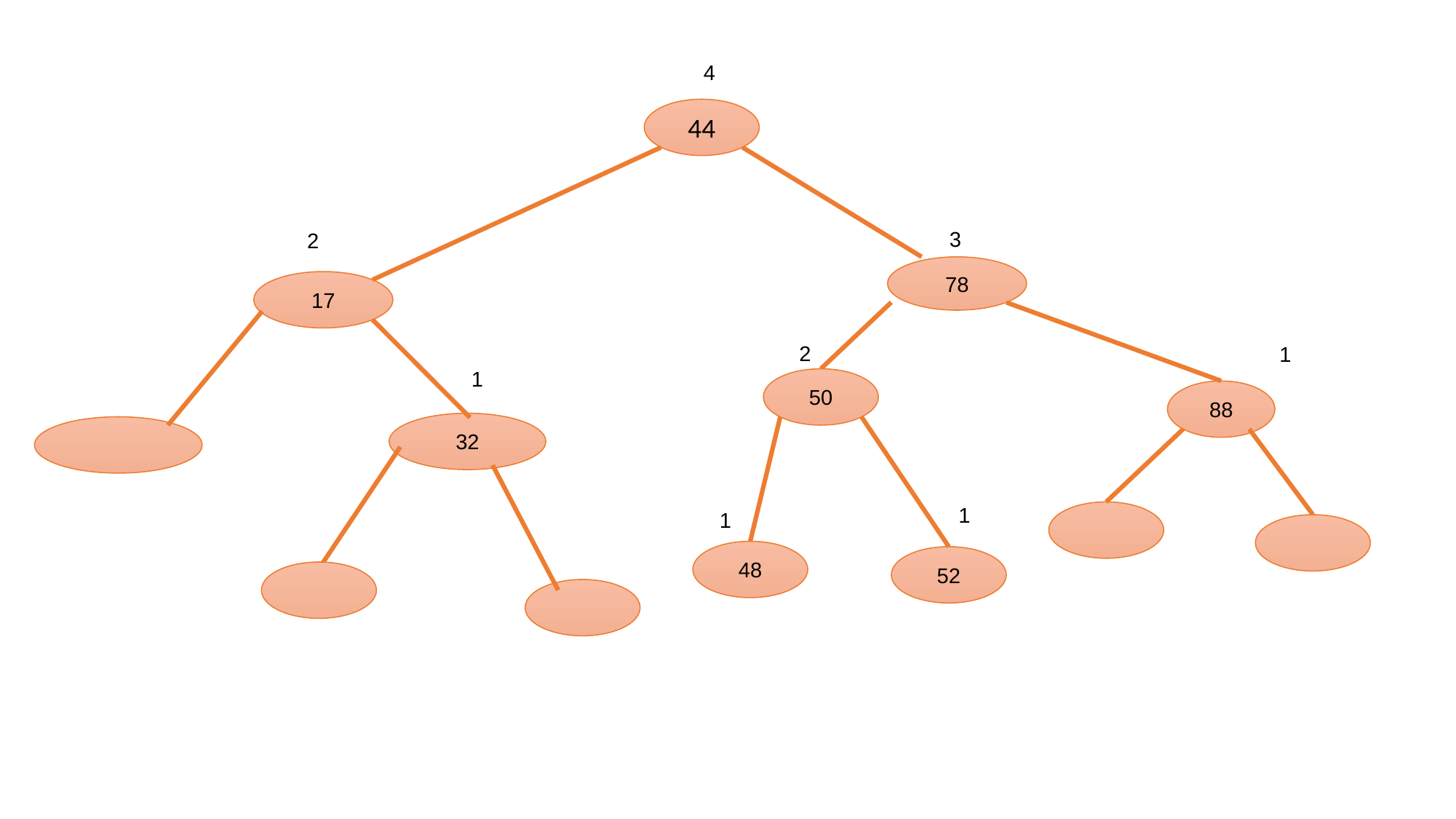

4
44
3
2
78
17
2
1
1
50
88

32

1
1

48
52